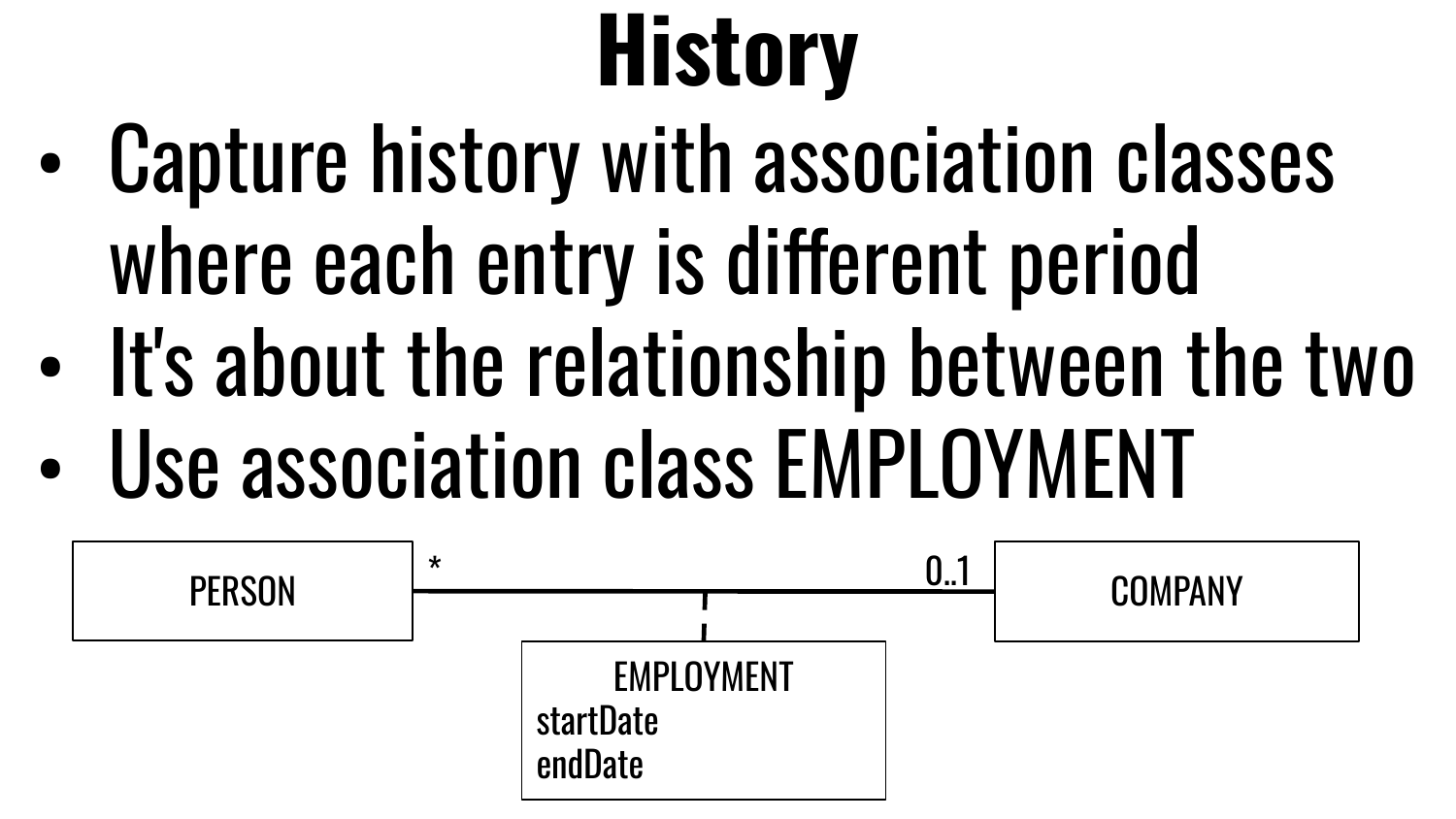

# History
Capture history with association classes where each entry is different period
It's about the relationship between the two
Use association class EMPLOYMENT
PERSON
COMPANY
*
0..1
EMPLOYMENT
startDate
endDate